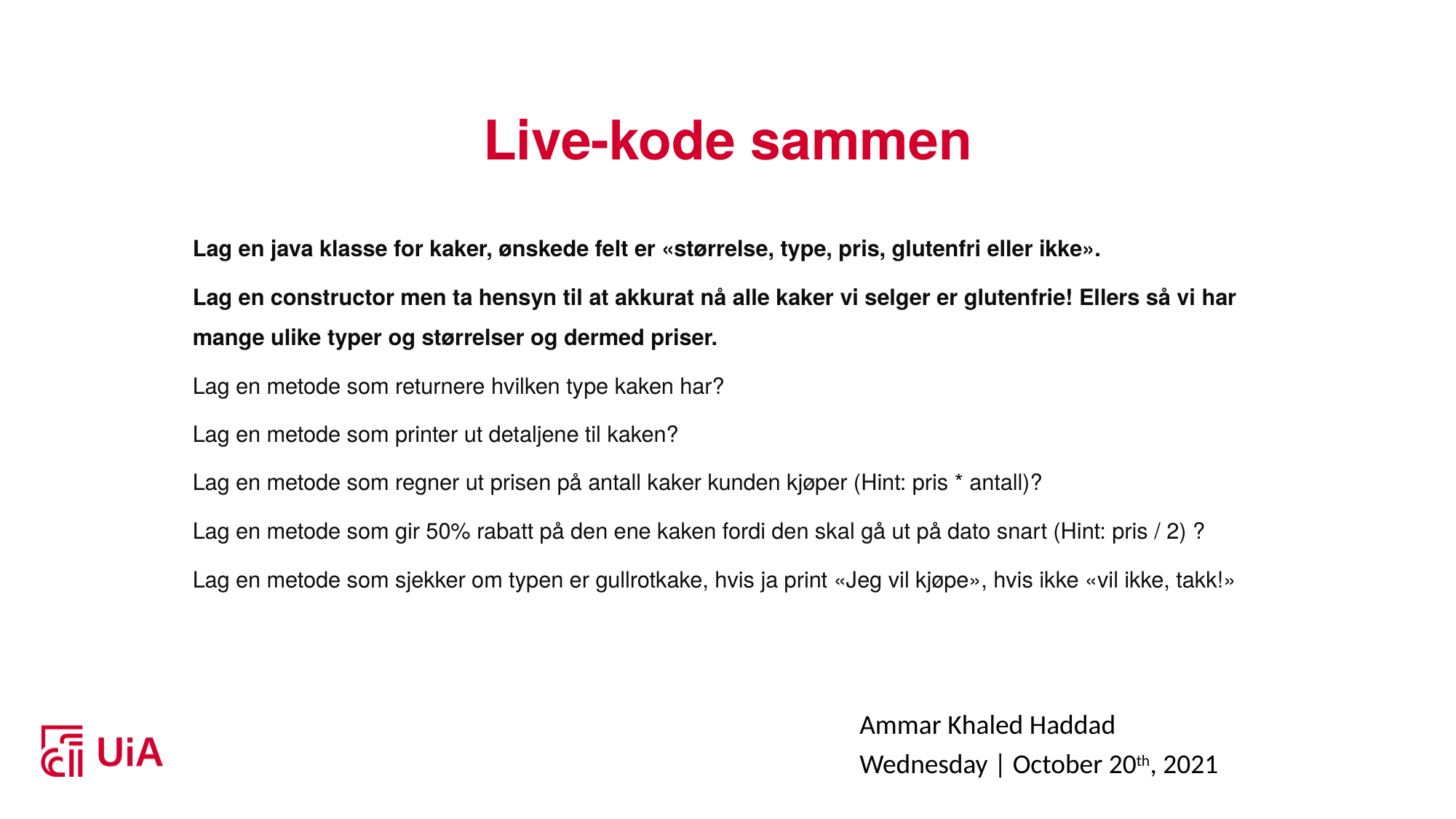

# Live-kode sammen
Lag en java klasse for kaker, ønskede felt er «størrelse, type, pris, glutenfri eller ikke».
Lag en constructor men ta hensyn til at akkurat nå alle kaker vi selger er glutenfrie! Ellers så vi har mange ulike typer og størrelser og dermed priser.
Lag en metode som returnere hvilken type kaken har?
Lag en metode som printer ut detaljene til kaken?
Lag en metode som regner ut prisen på antall kaker kunden kjøper (Hint: pris * antall)?
Lag en metode som gir 50% rabatt på den ene kaken fordi den skal gå ut på dato snart (Hint: pris / 2) ?
Lag en metode som sjekker om typen er gullrotkake, hvis ja print «Jeg vil kjøpe», hvis ikke «vil ikke, takk!»

Ammar Khaled Haddad
Wednesday | October 20th, 2021